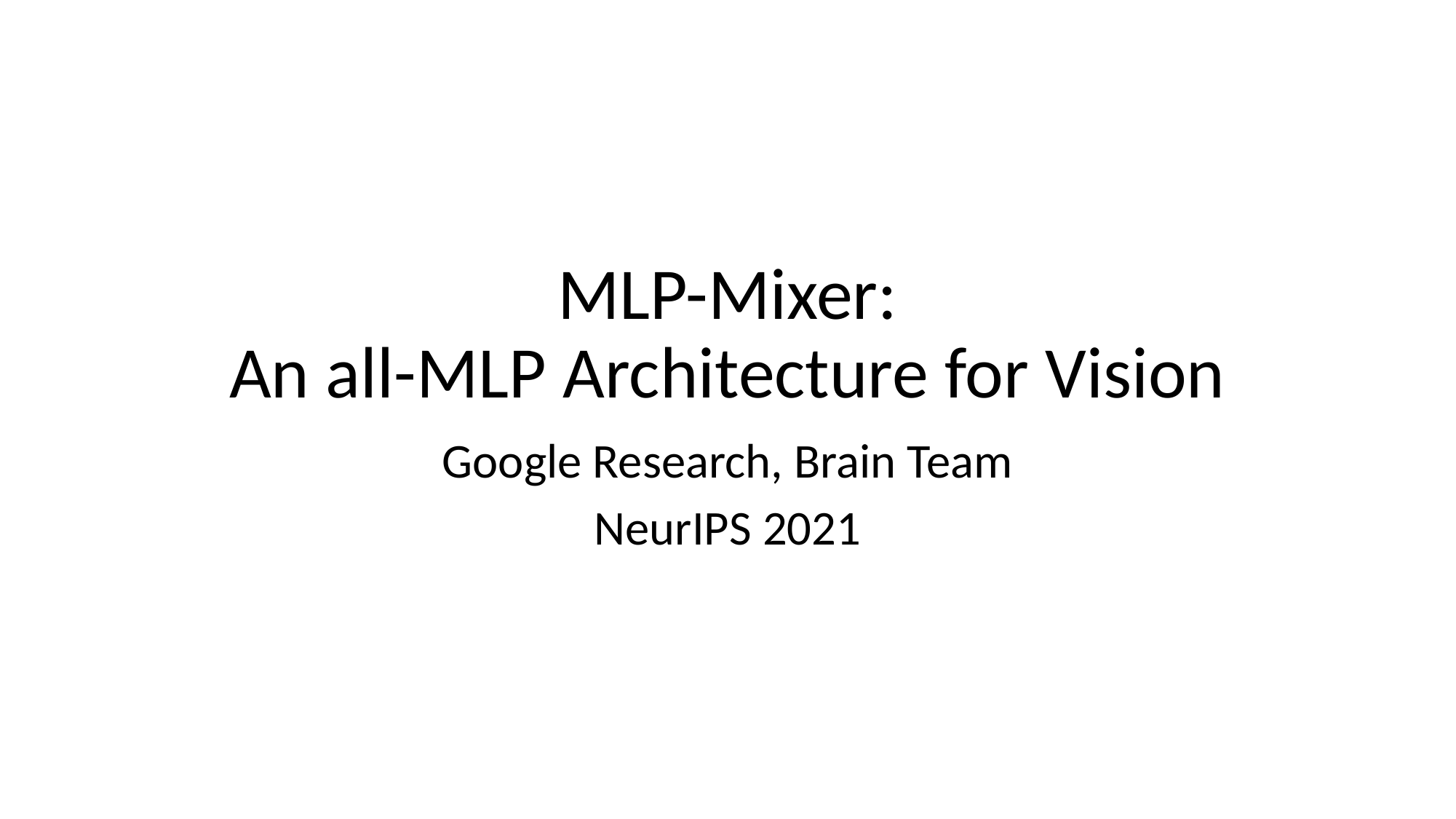

# MLP-Mixer: An all-MLP Architecture for Vision
Google Research, Brain Team
NeurIPS 2021